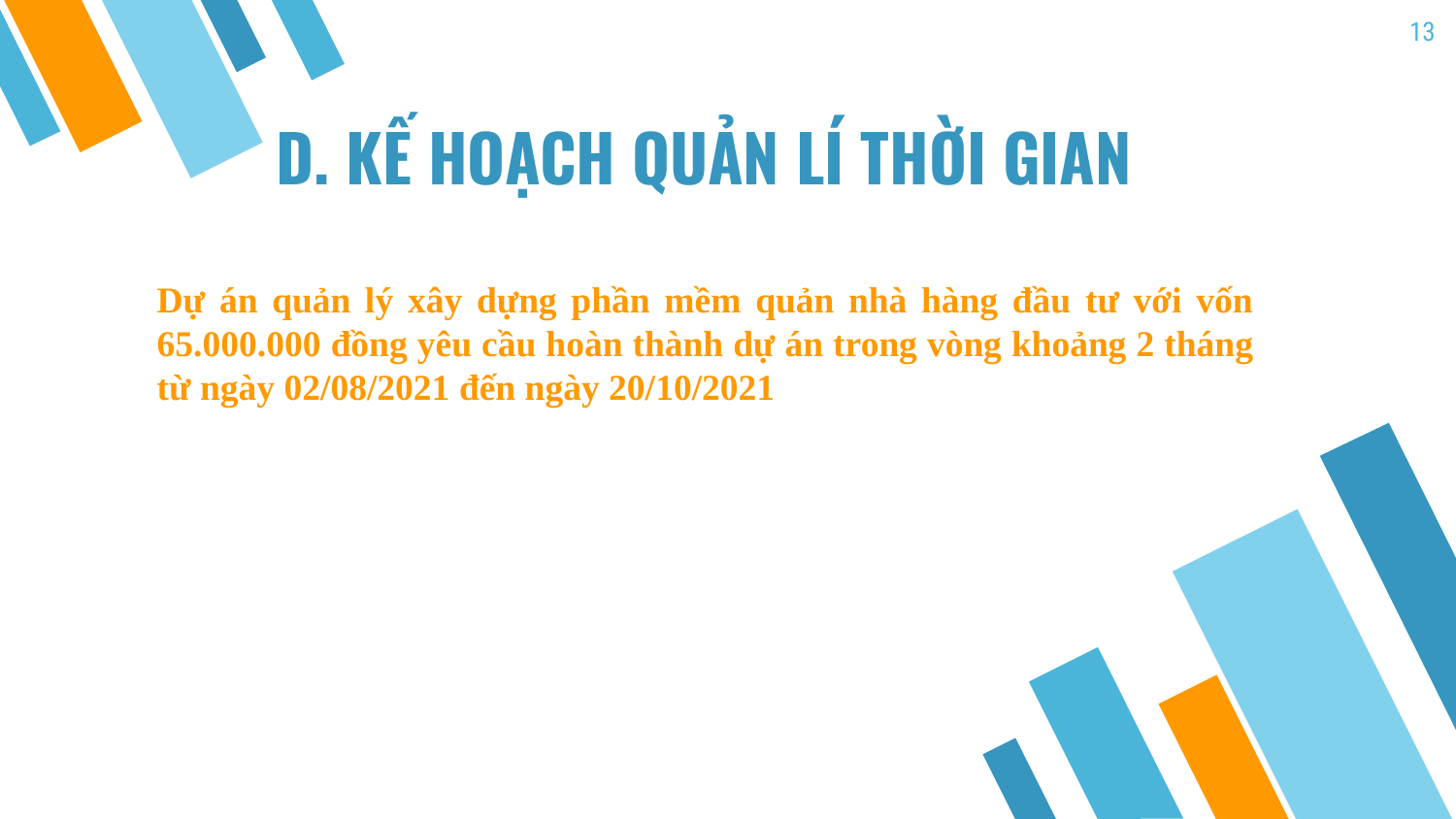

13
D. KẾ HOẠCH QUẢN LÍ THỜI GIAN
# Dự án quản lý xây dựng phần mềm quản nhà hàng đầu tư với vốn 65.000.000 đồng yêu cầu hoàn thành dự án trong vòng khoảng 2 tháng từ ngày 02/08/2021 đến ngày 20/10/2021